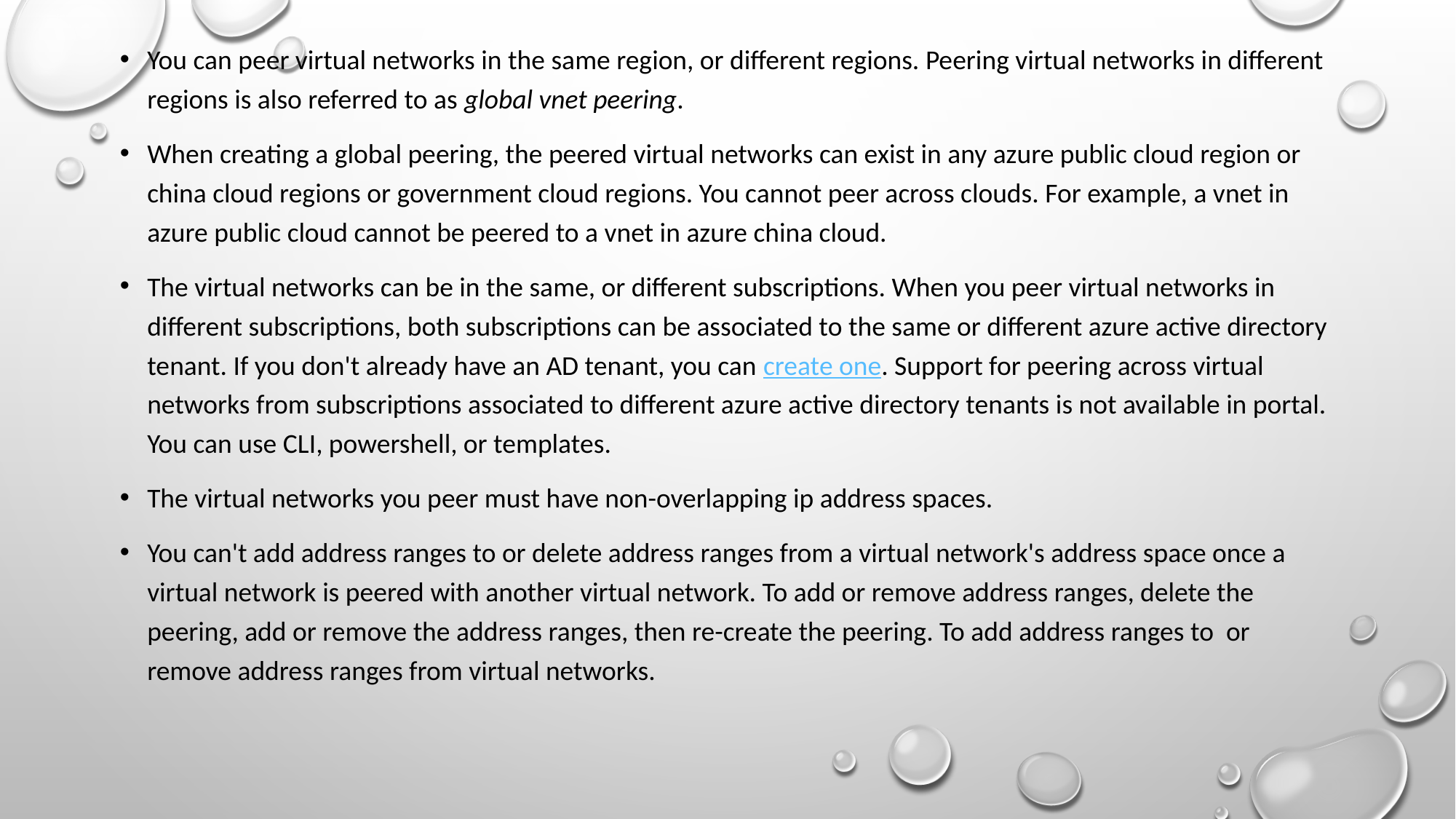

You can peer virtual networks in the same region, or different regions. Peering virtual networks in different regions is also referred to as global vnet peering.
When creating a global peering, the peered virtual networks can exist in any azure public cloud region or china cloud regions or government cloud regions. You cannot peer across clouds. For example, a vnet in azure public cloud cannot be peered to a vnet in azure china cloud.
The virtual networks can be in the same, or different subscriptions. When you peer virtual networks in different subscriptions, both subscriptions can be associated to the same or different azure active directory tenant. If you don't already have an AD tenant, you can create one. Support for peering across virtual networks from subscriptions associated to different azure active directory tenants is not available in portal. You can use CLI, powershell, or templates.
The virtual networks you peer must have non-overlapping ip address spaces.
You can't add address ranges to or delete address ranges from a virtual network's address space once a virtual network is peered with another virtual network. To add or remove address ranges, delete the peering, add or remove the address ranges, then re-create the peering. To add address ranges to  or remove address ranges from virtual networks.